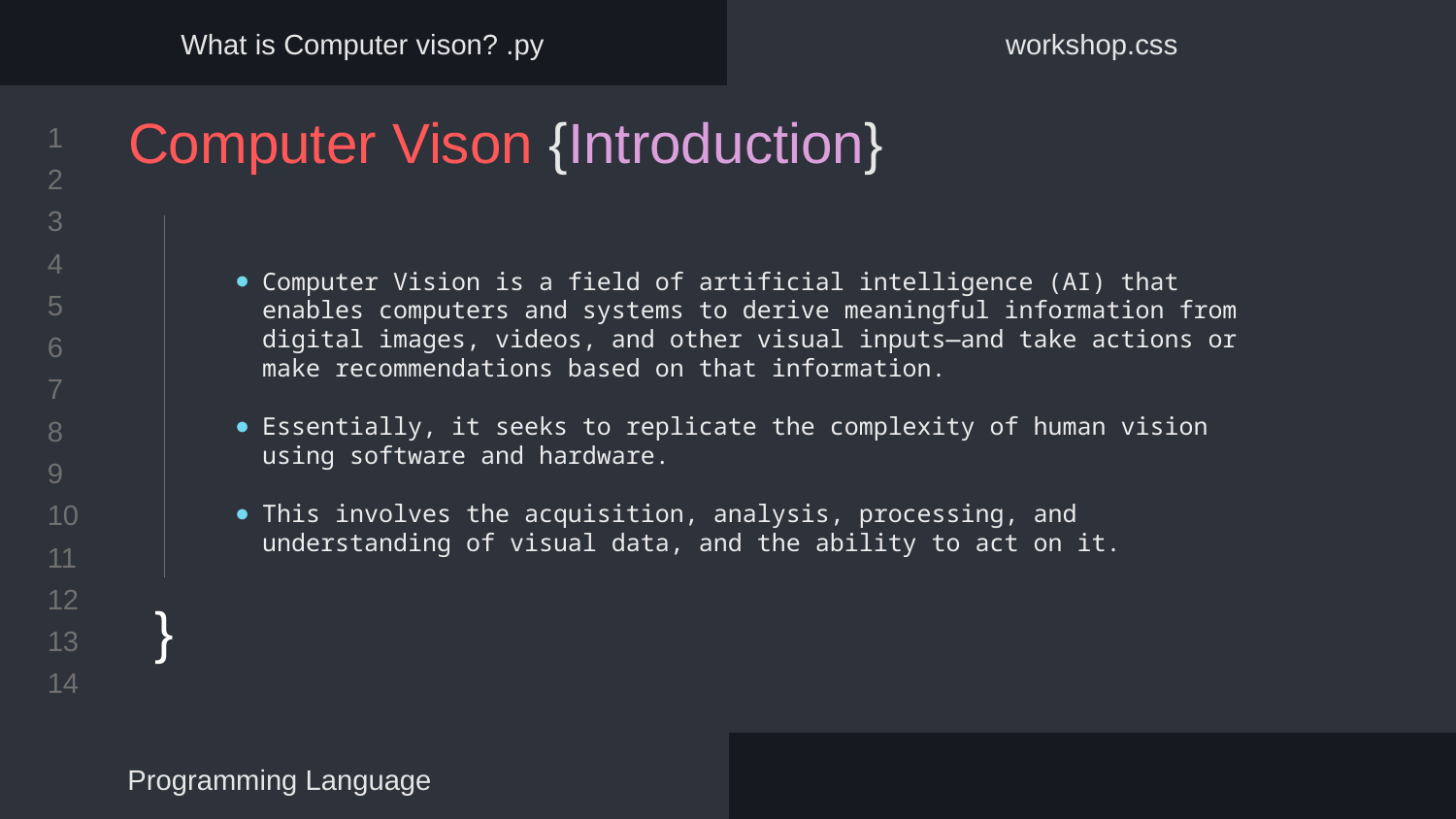

What is Computer vison? .py
workshop.css
# Computer Vison {Introduction}
}
Computer Vision is a field of artificial intelligence (AI) that enables computers and systems to derive meaningful information from digital images, videos, and other visual inputs—and take actions or make recommendations based on that information.

Essentially, it seeks to replicate the complexity of human vision using software and hardware.

This involves the acquisition, analysis, processing, and understanding of visual data, and the ability to act on it.

Programming Language